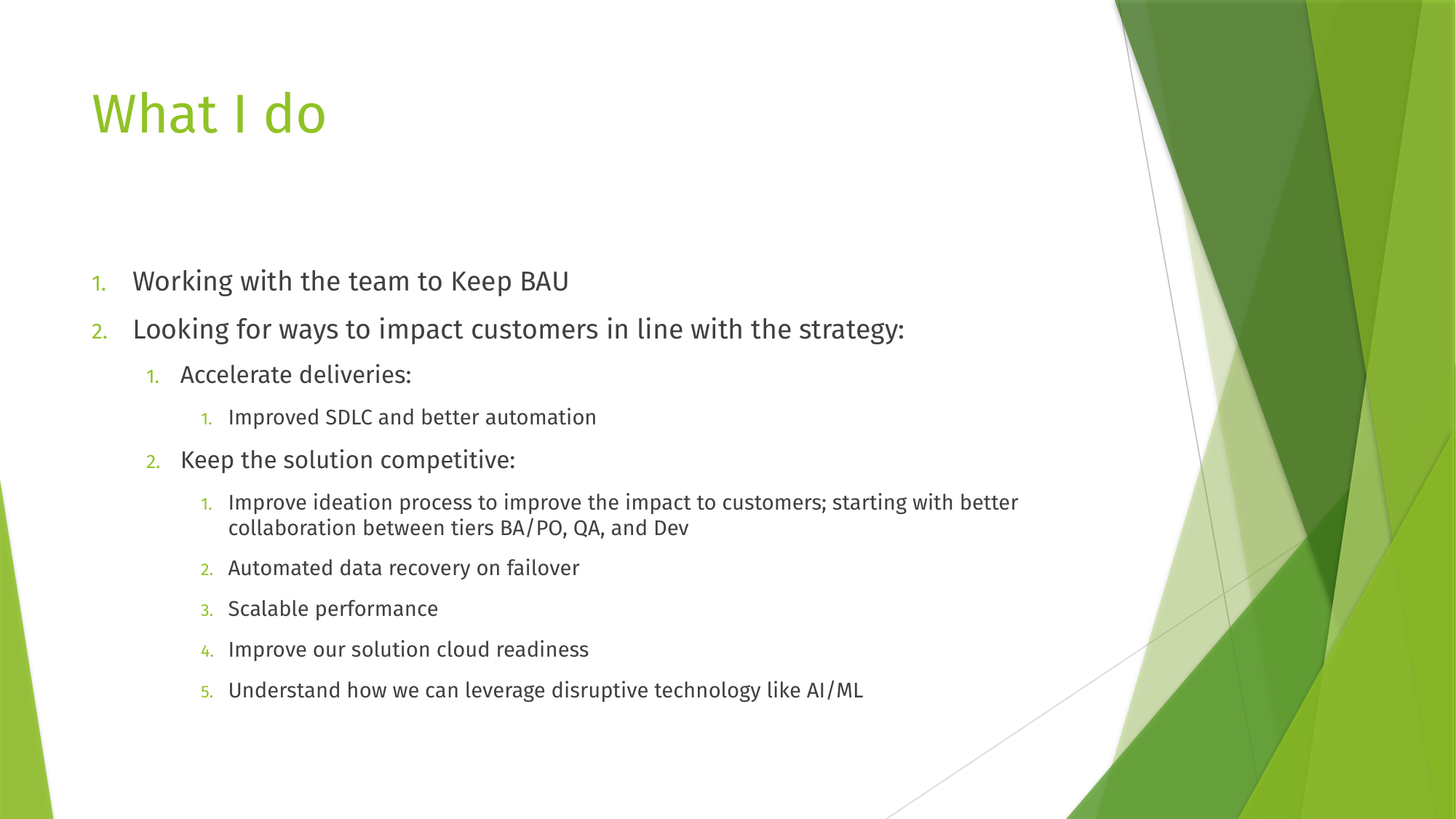

# What I do
Working with the team to Keep BAU
Looking for ways to impact customers in line with the strategy:
Accelerate deliveries:
Improved SDLC and better automation
Keep the solution competitive:
Improve ideation process to improve the impact to customers; starting with better collaboration between tiers BA/PO, QA, and Dev
Automated data recovery on failover
Scalable performance
Improve our solution cloud readiness
Understand how we can leverage disruptive technology like AI/ML